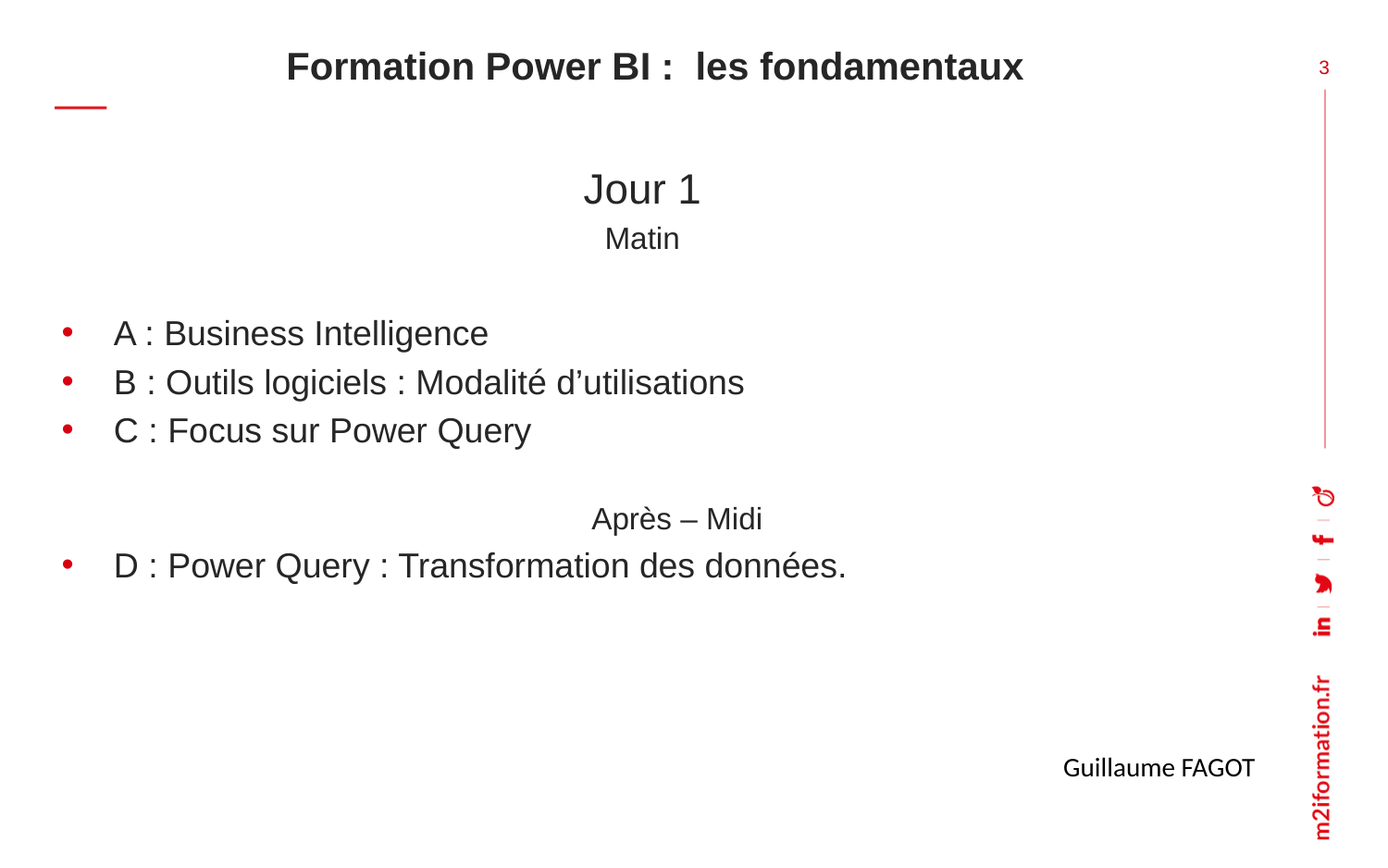

# Formation Power BI :  les fondamentaux
3
Jour 1
Matin

A : Business Intelligence
B : Outils logiciels : Modalité d’utilisations
C : Focus sur Power Query

Après – Midi
D : Power Query : Transformation des données.

Guillaume FAGOT